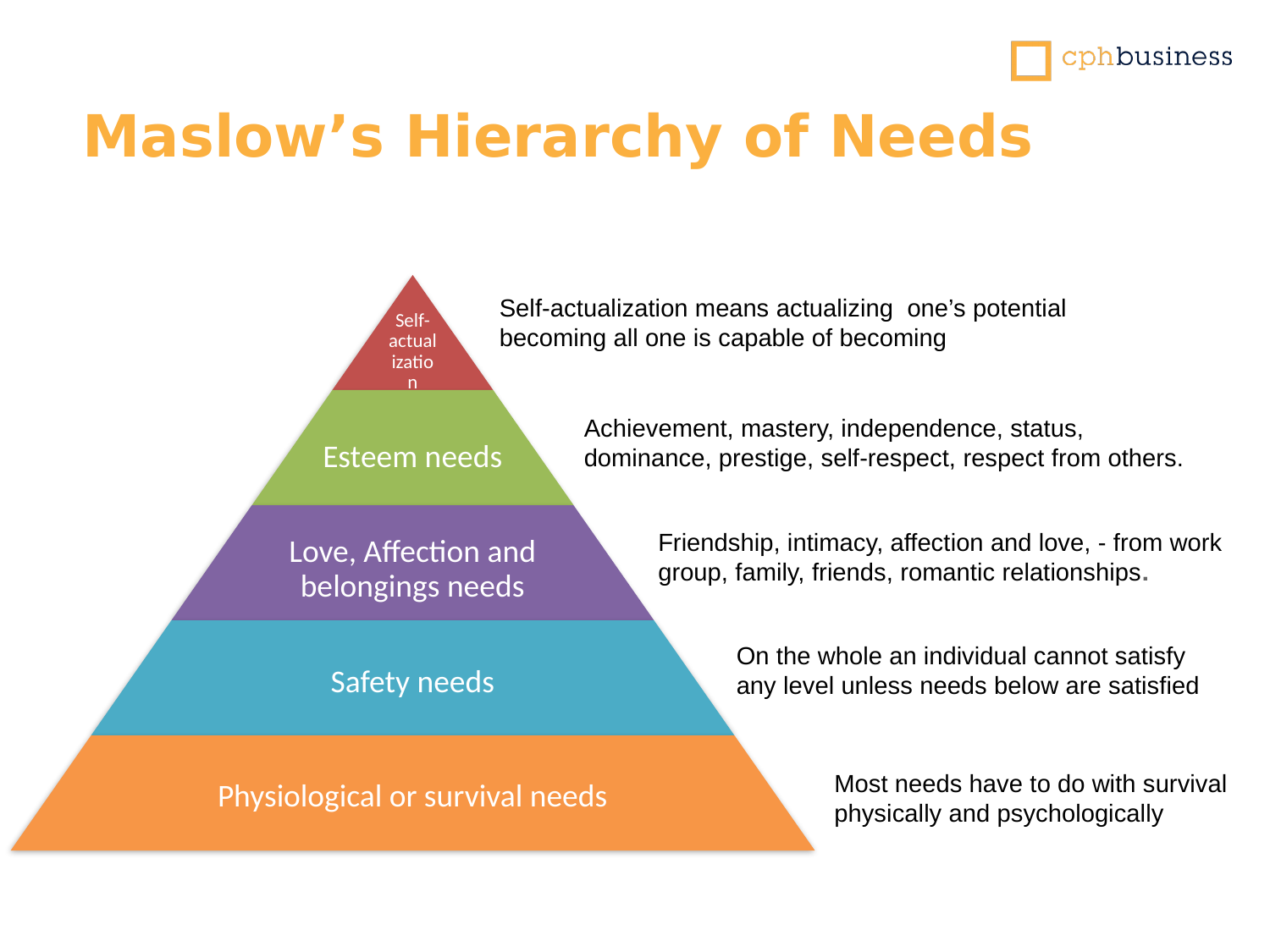

Maslow’s Hierarchy of Needs
Self-
actualization
Esteem needs
Love, Affection and belongings needs
Safety needs
Physiological or survival needs
Self-actualization means actualizing  one’s potential becoming all one is capable of becoming
Achievement, mastery, independence, status, dominance, prestige, self-respect, respect from others.
Friendship, intimacy, affection and love, - from work group, family, friends, romantic relationships.
On the whole an individual cannot satisfy any level unless needs below are satisfied
Most needs have to do with survival physically and psychologically